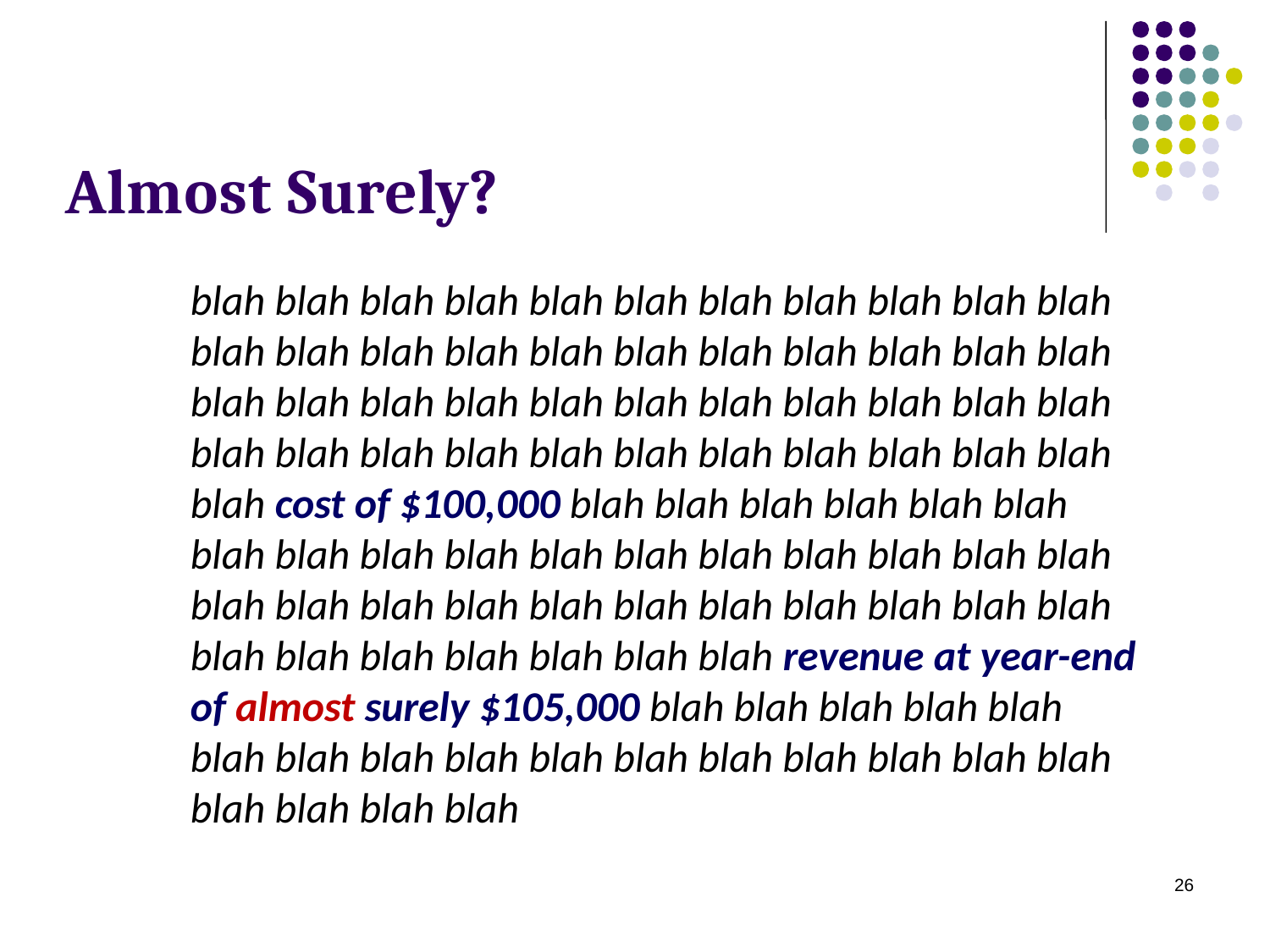

#
Almost Surely?
blah blah blah blah blah blah blah blah blah blah blah  blah blah blah blah blah blah blah blah blah blah blah blah blah blah blah blah blah blah blah blah blah blah blah blah blah blah blah blah blah blah blah blah blah blah cost of $100,000 blah blah blah blah blah blah blah blah blah blah blah blah blah blah blah blah blah blah blah blah blah blah blah blah blah blah blah blah blah blah blah blah blah blah blah revenue at year-end of almost surely $105,000 blah blah blah blah blah blah blah blah blah blah blah blah blah blah blah blah blah blah blah blah

26